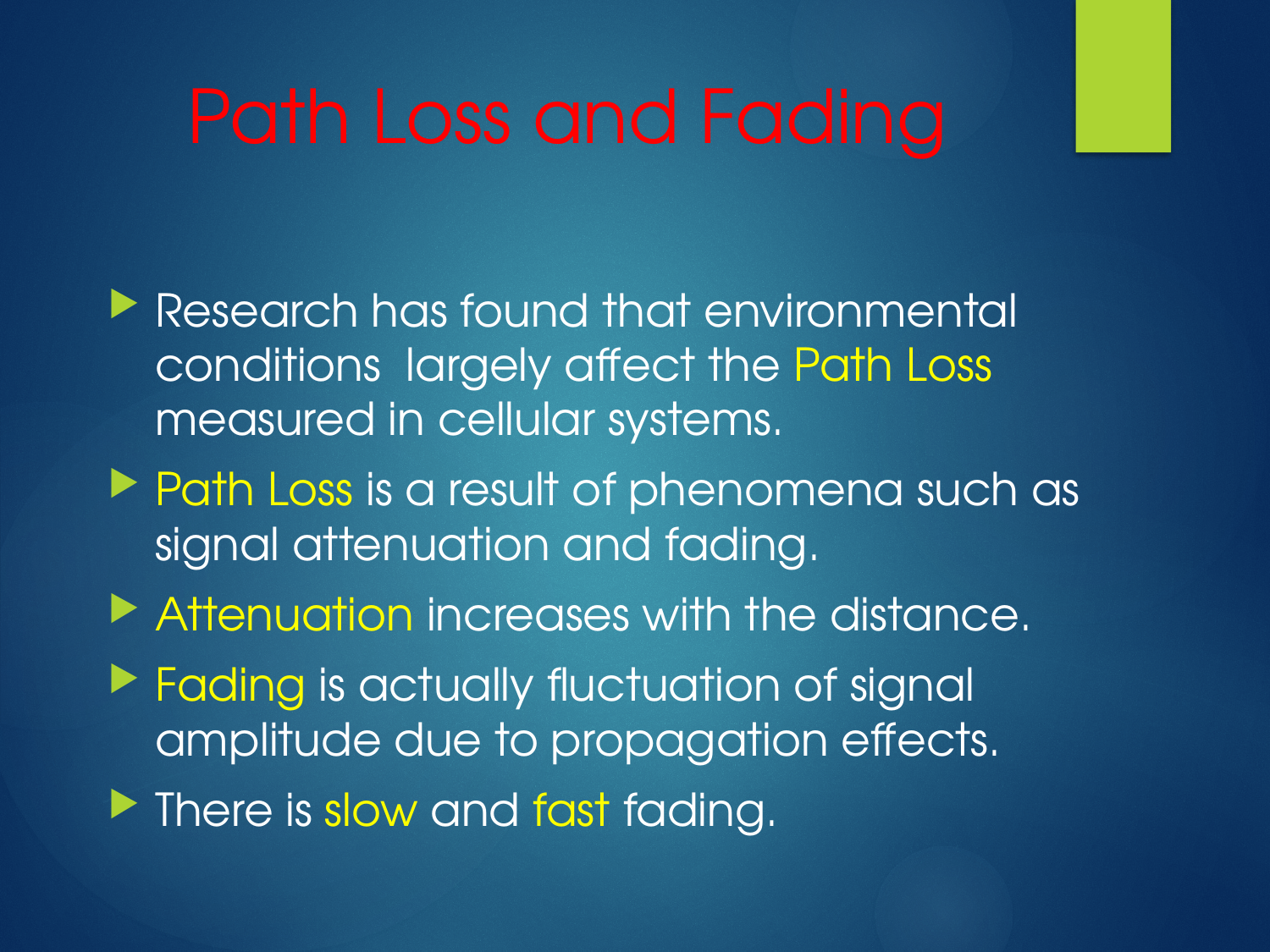

# Path Loss and Fading
Research has found that environmental conditions  largely affect the Path Loss measured in cellular systems.
Path Loss is a result of phenomena such as signal attenuation and fading.
Attenuation increases with the distance.
Fading is actually fluctuation of signal amplitude due to propagation effects.
There is slow and fast fading.